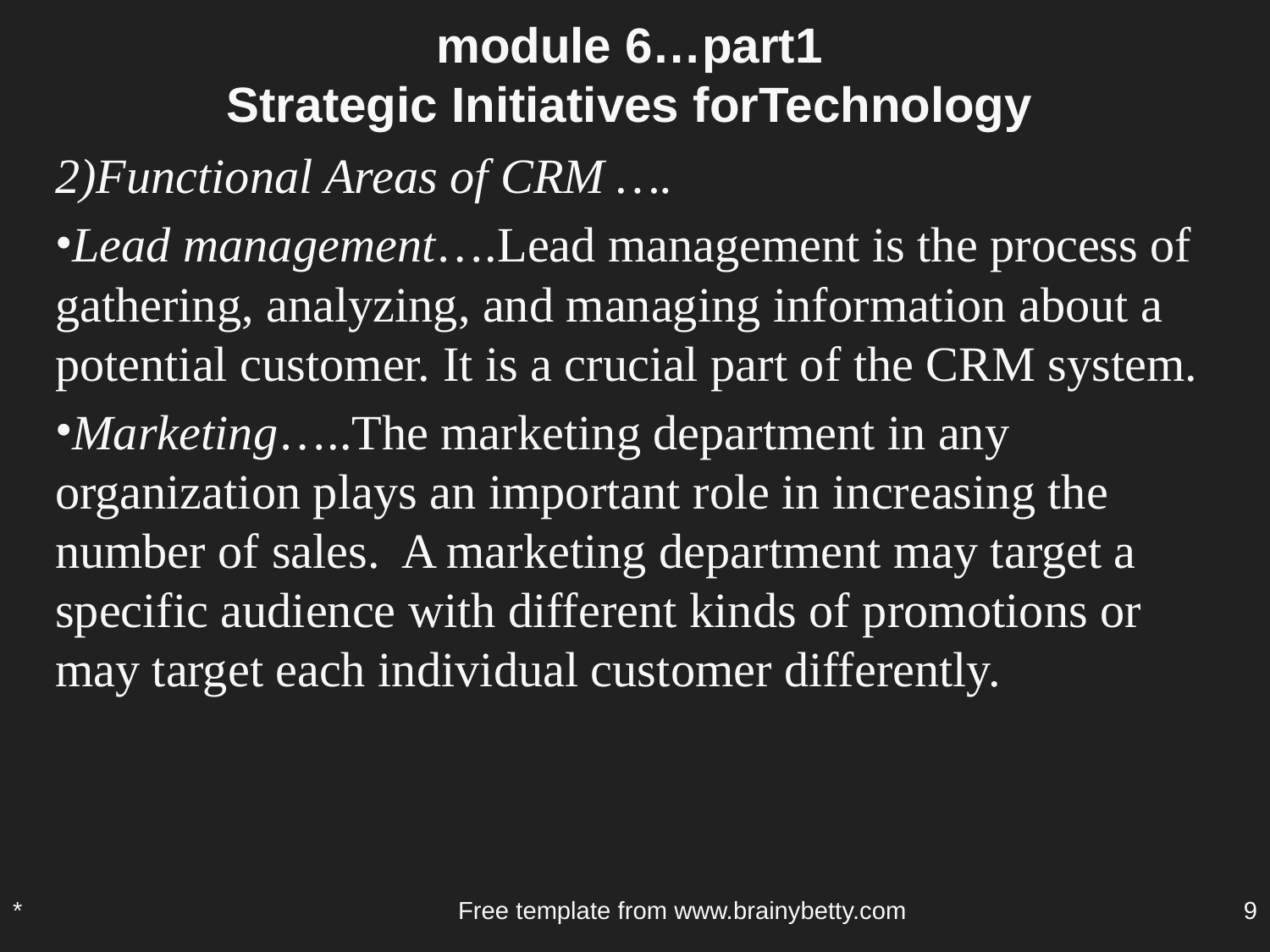

# module 6…part1 Strategic Initiatives forTechnology
2)Functional Areas of CRM ….
Lead management….Lead management is the process of gathering, analyzing, and managing information about a potential customer. It is a crucial part of the CRM system.
Marketing…..The marketing department in any organization plays an important role in increasing the number of sales.  A marketing department may target a specific audience with different kinds of promotions or may target each individual customer differently.
*
Free template from www.brainybetty.com
9